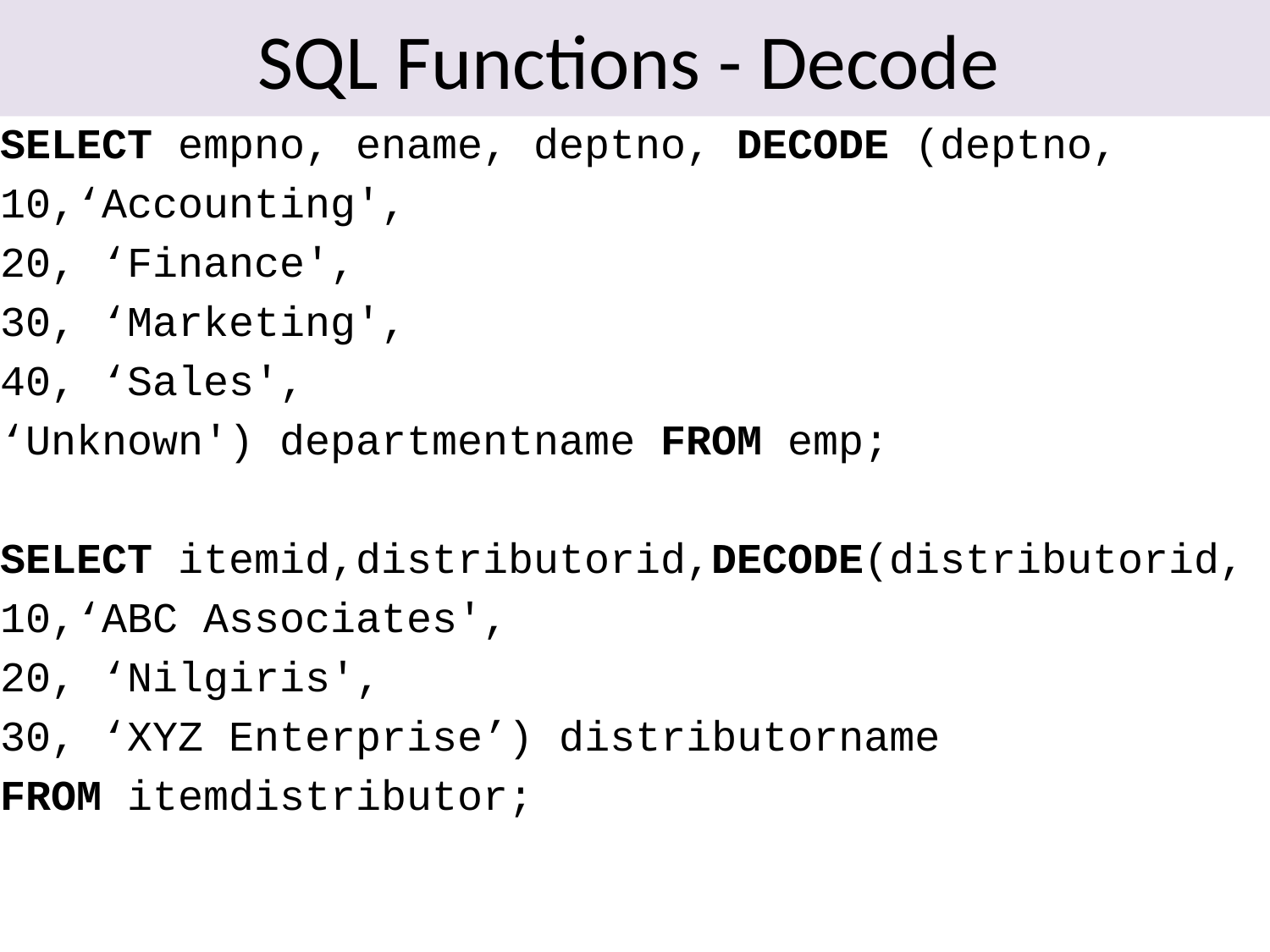

SQL Functions - Decode
SELECT empno, ename, deptno, DECODE (deptno,
10,‘Accounting',
20, ‘Finance',
30, ‘Marketing',
40, ‘Sales',
‘Unknown') departmentname FROM emp;

SELECT itemid,distributorid,DECODE(distributorid,
10,‘ABC Associates',
20, ‘Nilgiris',
30, ‘XYZ Enterprise’) distributorname
FROM itemdistributor;
140